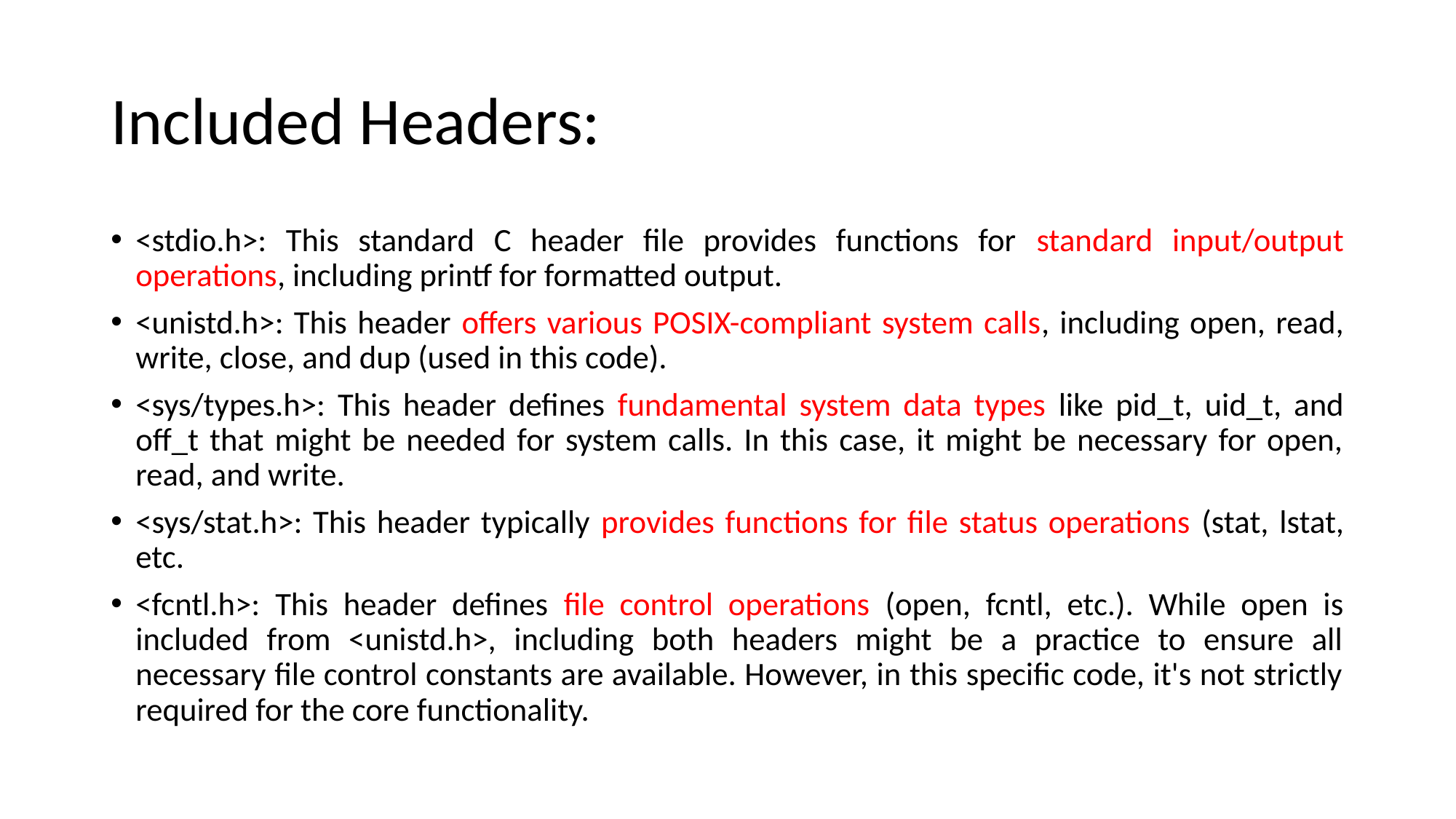

# Included Headers:
<stdio.h>: This standard C header file provides functions for standard input/output operations, including printf for formatted output.
<unistd.h>: This header offers various POSIX-compliant system calls, including open, read, write, close, and dup (used in this code).
<sys/types.h>: This header defines fundamental system data types like pid_t, uid_t, and off_t that might be needed for system calls. In this case, it might be necessary for open, read, and write.
<sys/stat.h>: This header typically provides functions for file status operations (stat, lstat, etc.
<fcntl.h>: This header defines file control operations (open, fcntl, etc.). While open is included from <unistd.h>, including both headers might be a practice to ensure all necessary file control constants are available. However, in this specific code, it's not strictly required for the core functionality.